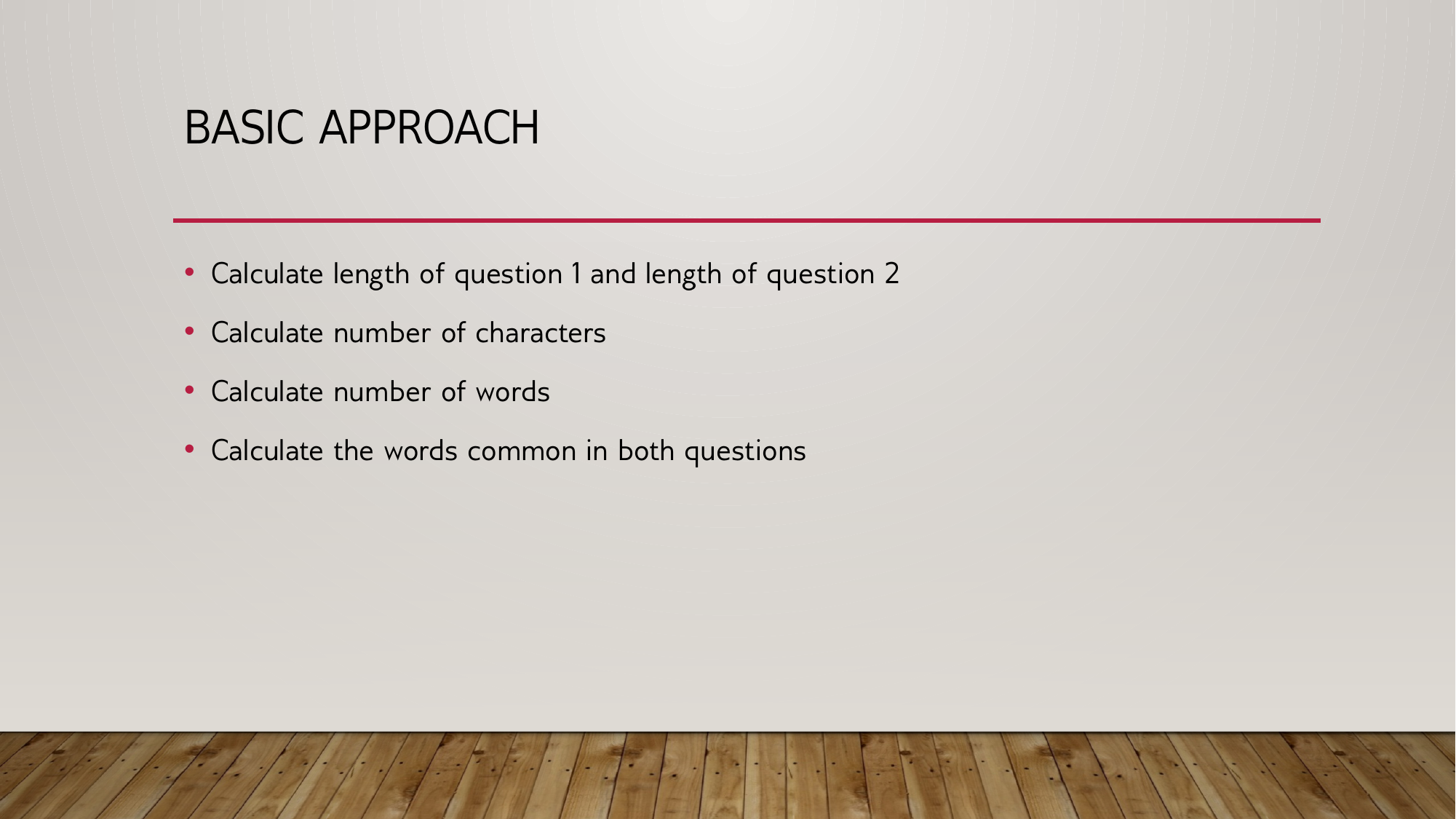

# Basic Approach
Calculate length of question 1 and length of question 2
Calculate number of characters
Calculate number of words
Calculate the words common in both questions